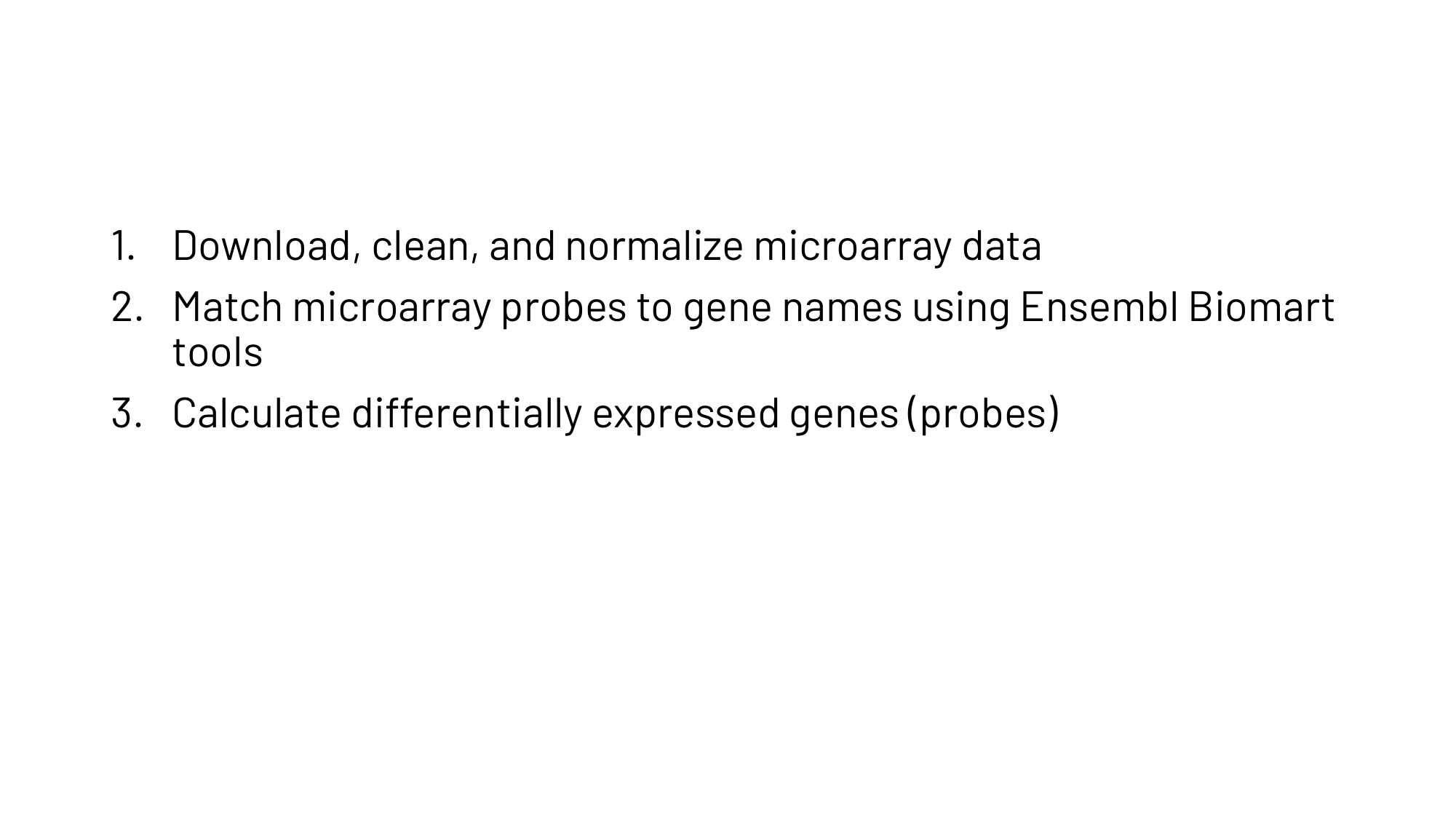

#
Download, clean, and normalize microarray data
Match microarray probes to gene names using Ensembl Biomart tools
Calculate differentially expressed genes (probes)